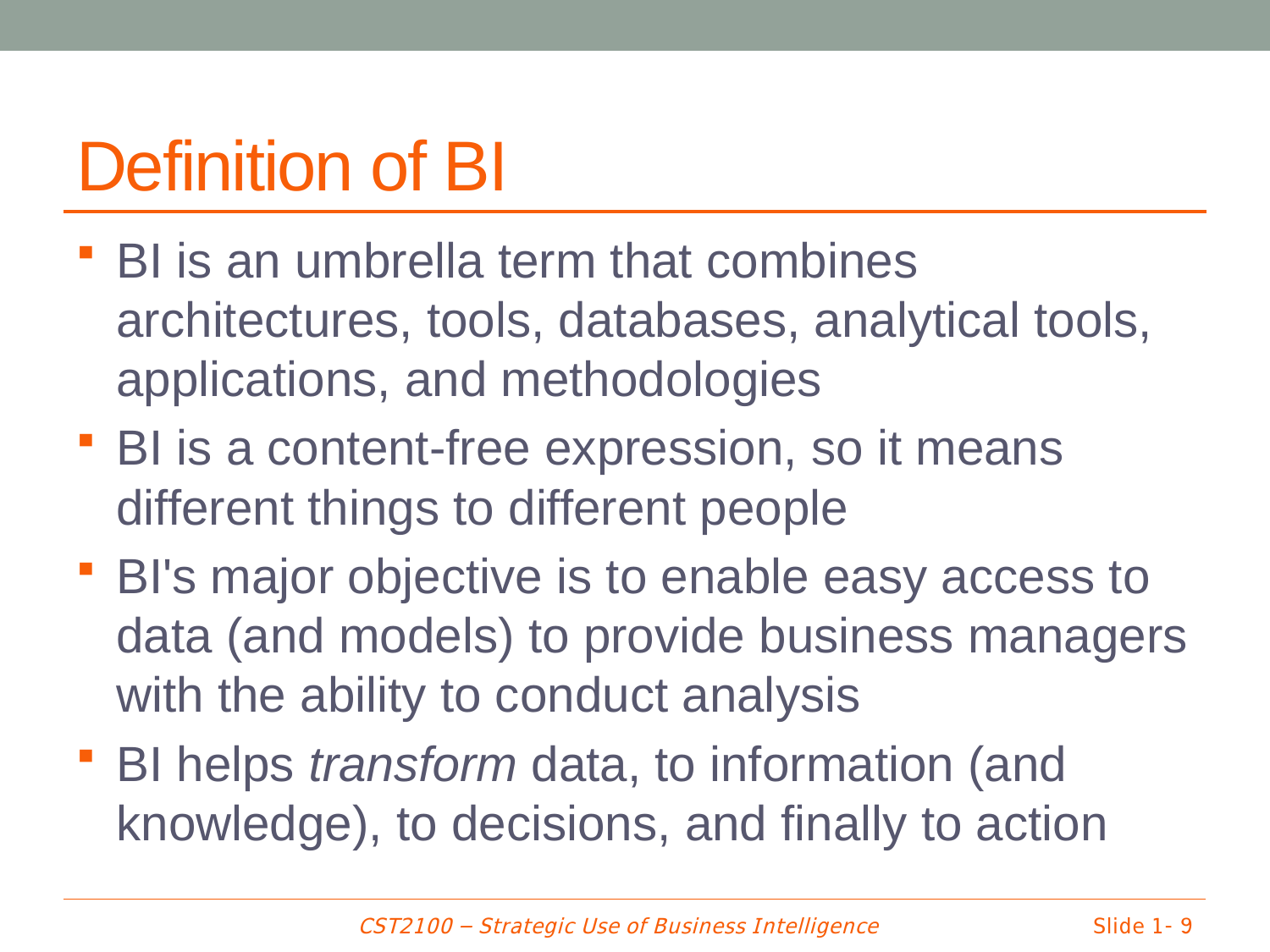

# Definition of BI
BI is an umbrella term that combines architectures, tools, databases, analytical tools, applications, and methodologies
BI is a content-free expression, so it means different things to different people
BI's major objective is to enable easy access to data (and models) to provide business managers with the ability to conduct analysis
BI helps transform data, to information (and knowledge), to decisions, and finally to action